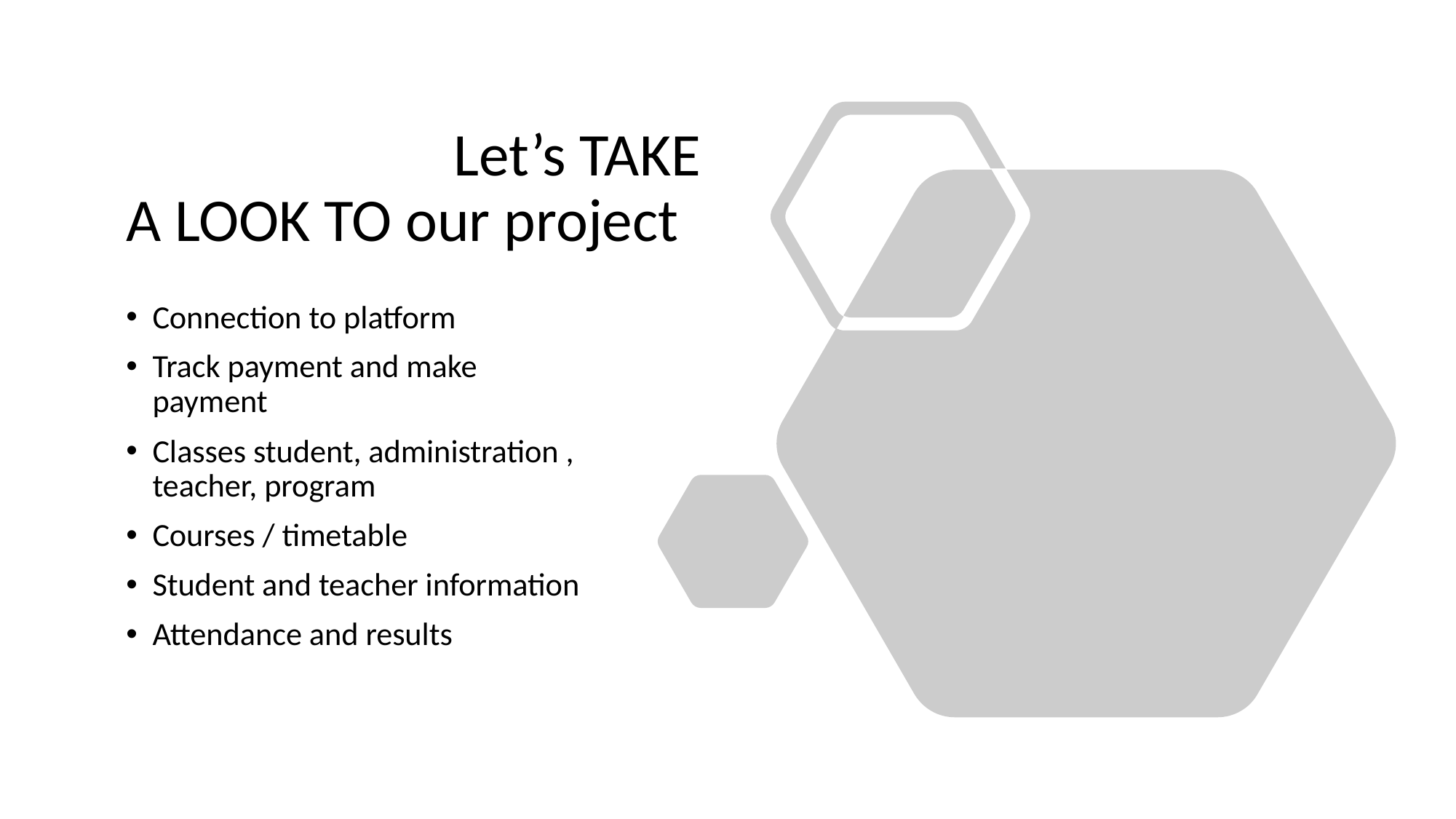

# Let’s TAKE A LOOK TO our project

Connection to platform
Track payment and make payment
Classes student, administration , teacher, program
Courses / timetable
Student and teacher information
Attendance and results